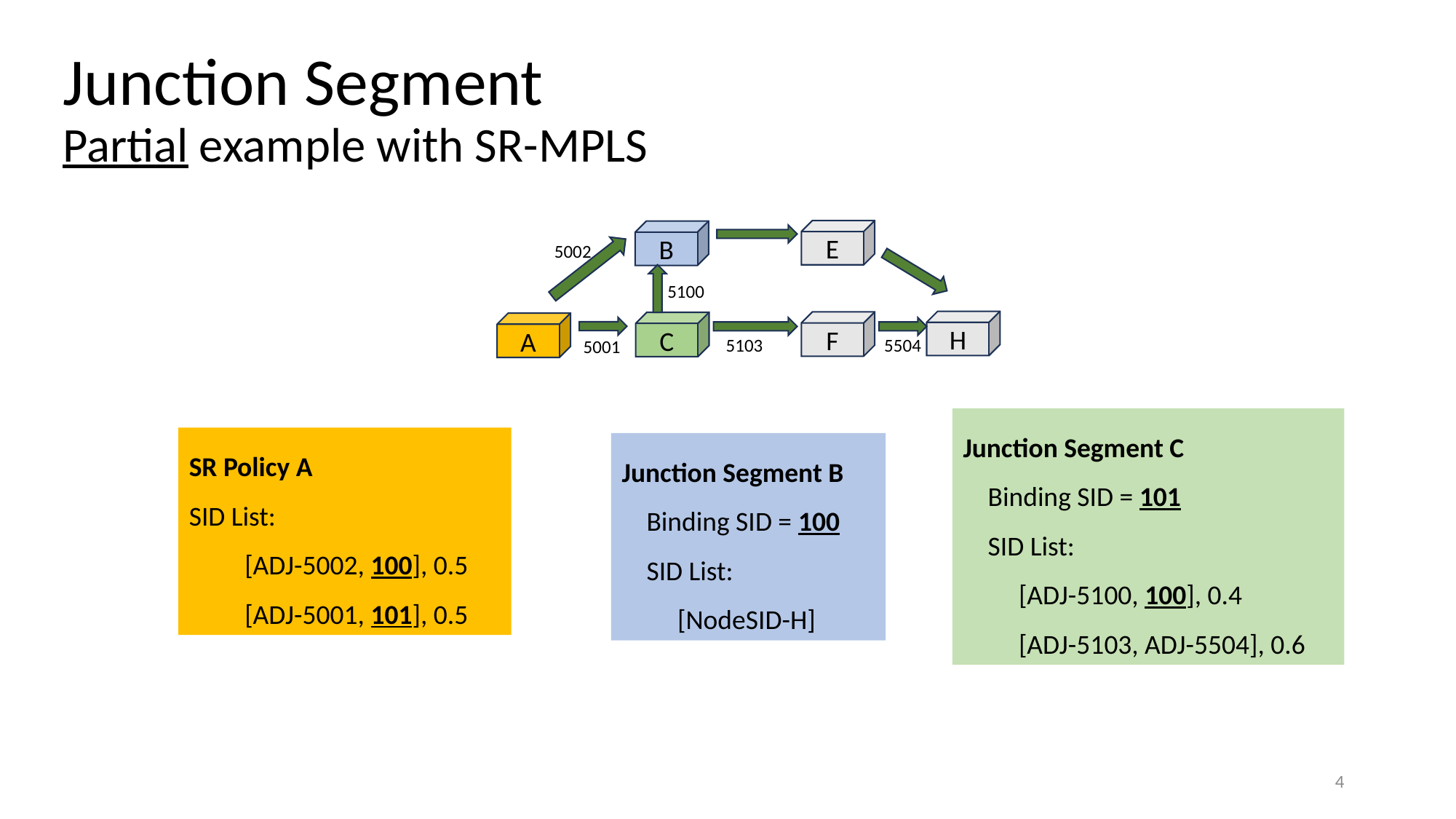

# Junction Segment Partial example with SR-MPLS

E
B

5002

5100

H
F
C
A
5103
5504
5001
Junction Segment C
    Binding SID = 101
    SID List:
         [ADJ-5100, 100], 0.4
         [ADJ-5103, ADJ-5504], 0.6
SR Policy A
SID List:
         [ADJ-5002, 100], 0.5
         [ADJ-5001, 101], 0.5
Junction Segment B
    Binding SID = 100
    SID List:
         [NodeSID-H]
4